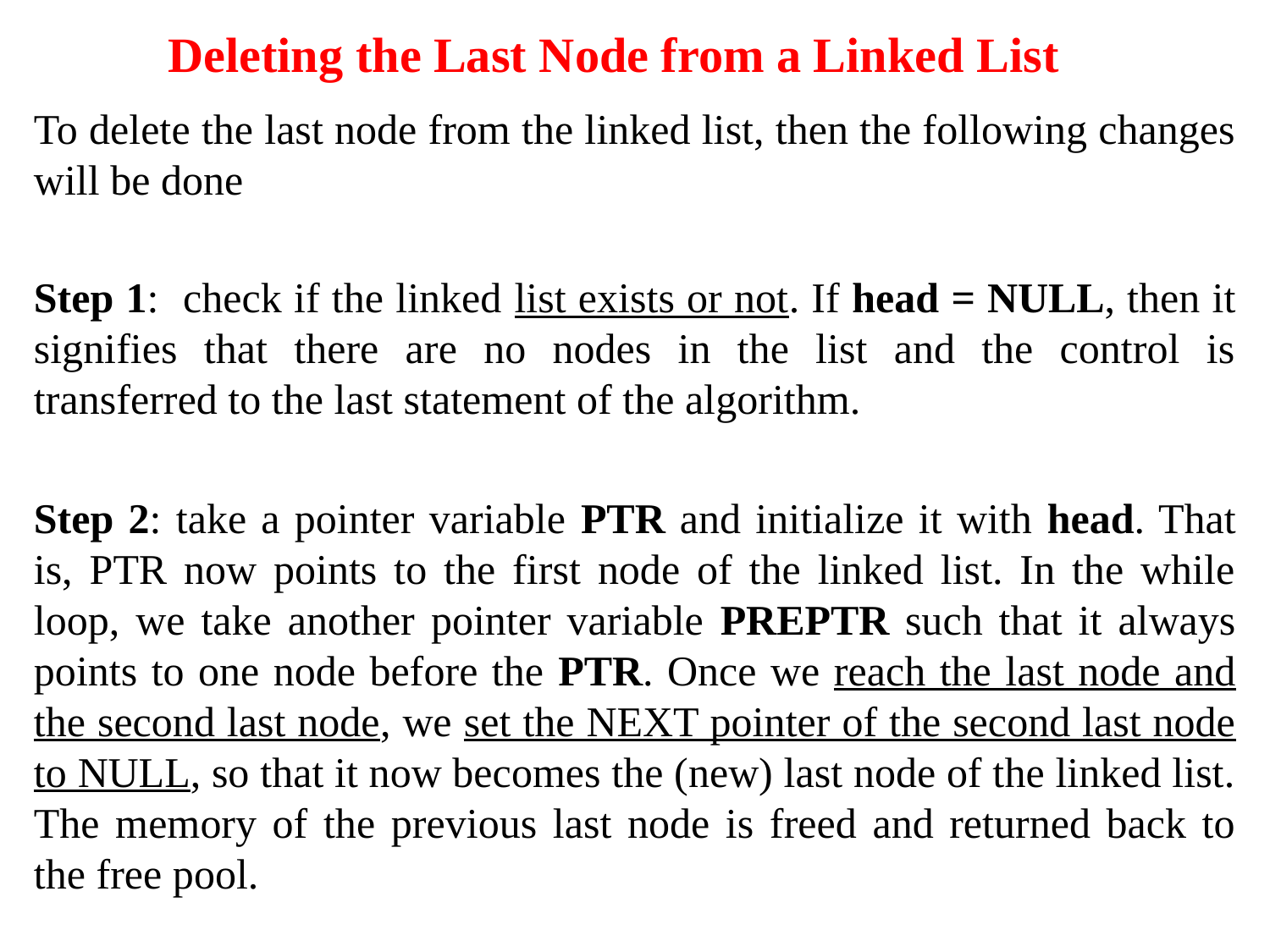

# Deleting the Last Node from a Linked List
To delete the last node from the linked list, then the following changes will be done

Step 1:  check if the linked list exists or not. If head = NULL, then it signifies that there are no nodes in the list and the control is transferred to the last statement of the algorithm.

Step 2: take a pointer variable PTR and initialize it with head. That is, PTR now points to the first node of the linked list. In the while loop, we take another pointer variable PREPTR such that it always points to one node before the PTR. Once we reach the last node and the second last node, we set the NEXT pointer of the second last node to NULL, so that it now becomes the (new) last node of the linked list. The memory of the previous last node is freed and returned back to the free pool.

NOTE: Here START means Head.